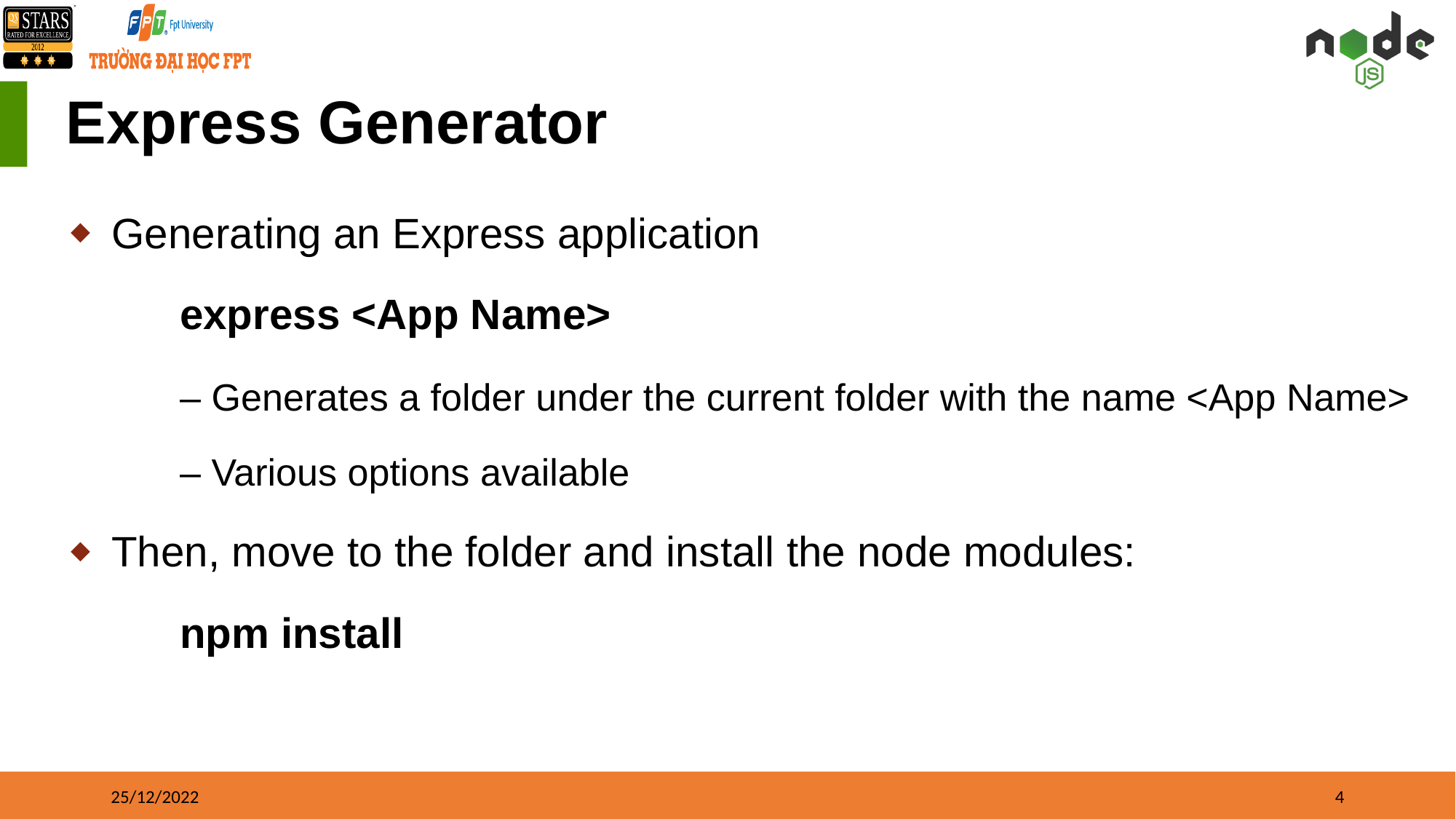

# Express Generator
Generating an Express application
	express <App Name>
	– Generates a folder under the current folder with the name <App Name>
	– Various options available
Then, move to the folder and install the node modules:
	npm install
25/12/2022
4